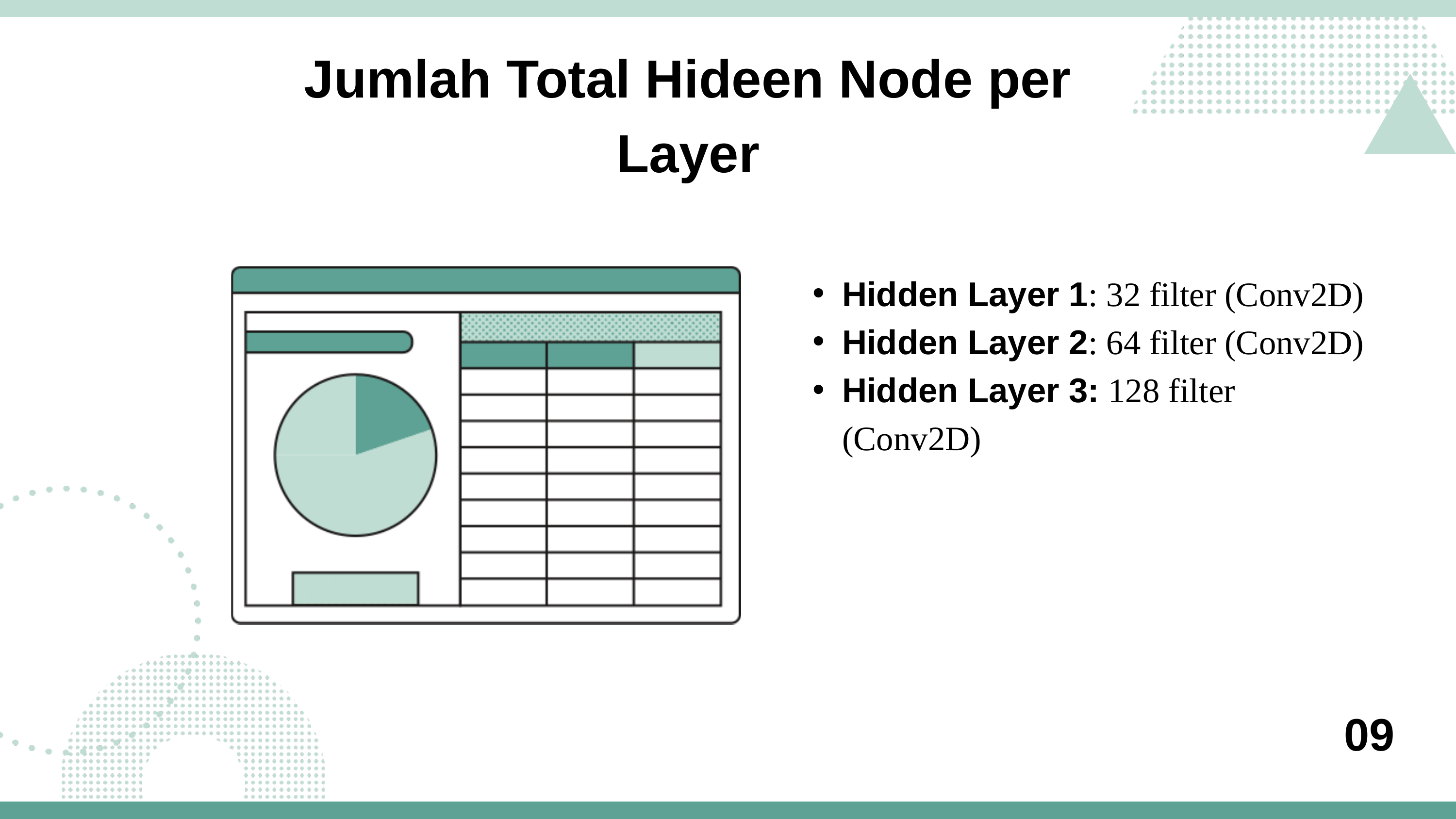

Jumlah Total Hideen Node per Layer

Hidden Layer 1: 32 filter (Conv2D)
Hidden Layer 2: 64 filter (Conv2D)
Hidden Layer 3: 128 filter (Conv2D)

09